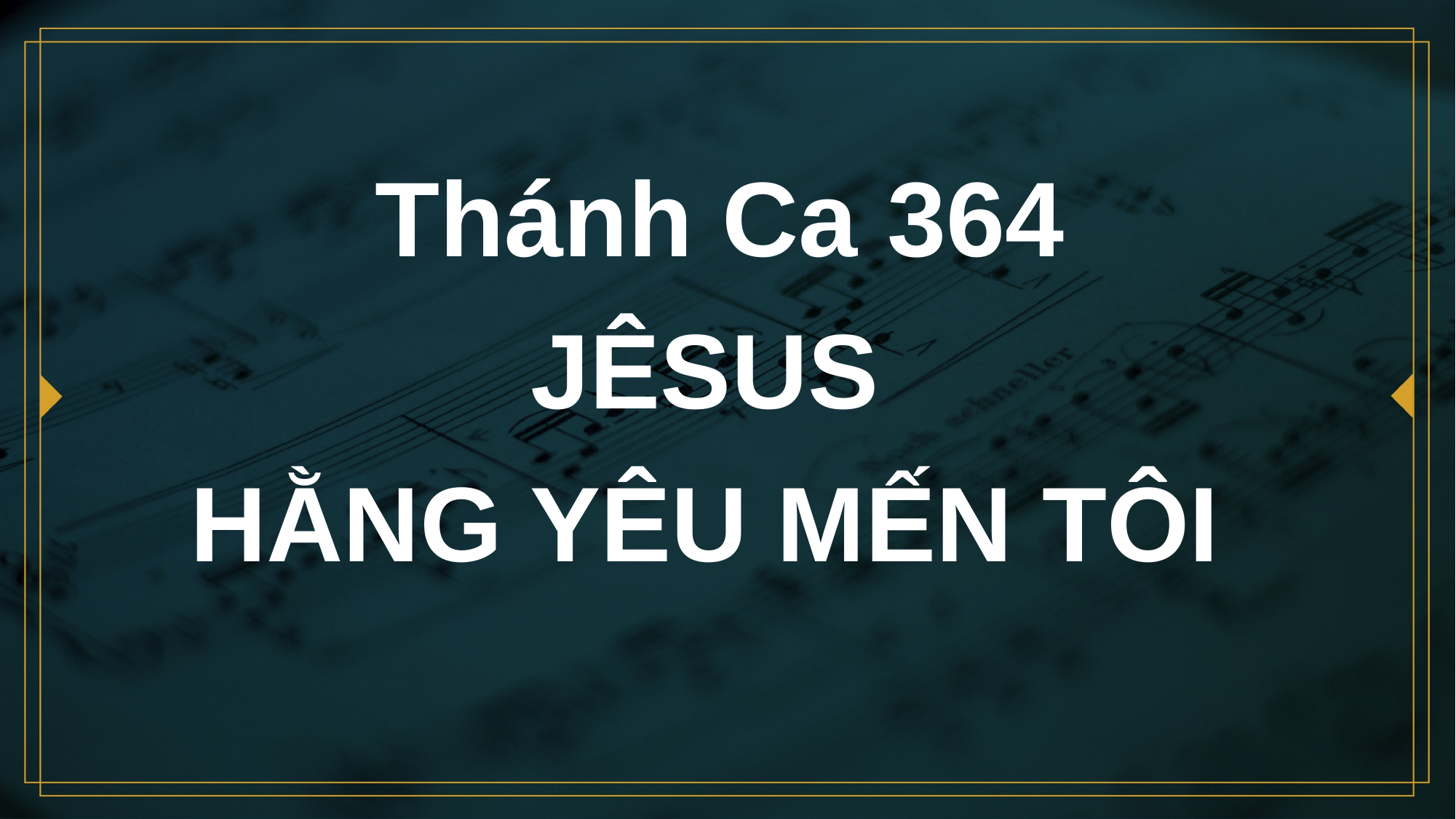

# Thánh Ca 364 JÊSUS HẰNG YÊU MẾN TÔI